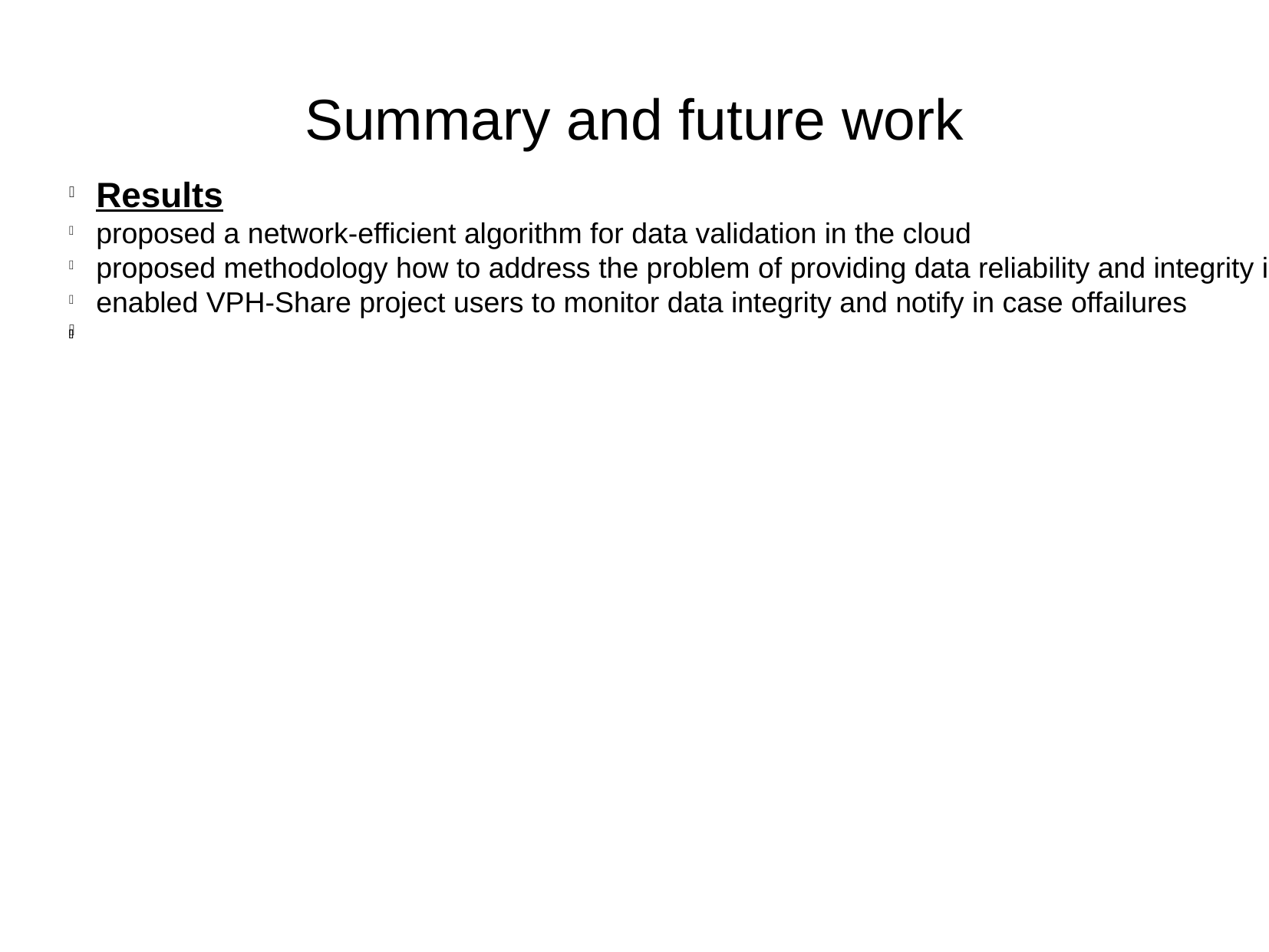

Summary and future work
Results
proposed a network-efficient algorithm for data validation in the cloud
proposed methodology how to address the problem of providing data reliability and integrity in the cloud
enabled VPH-Share project users to monitor data integrity and notify in case offailures

Future work
investigate how to combine DRI monitoring service with federated cloud storage data access layer
extract DRI functionality and provide it as a reusable component outside of the VPH-Share project
investigate further improvements of data validation algorithm